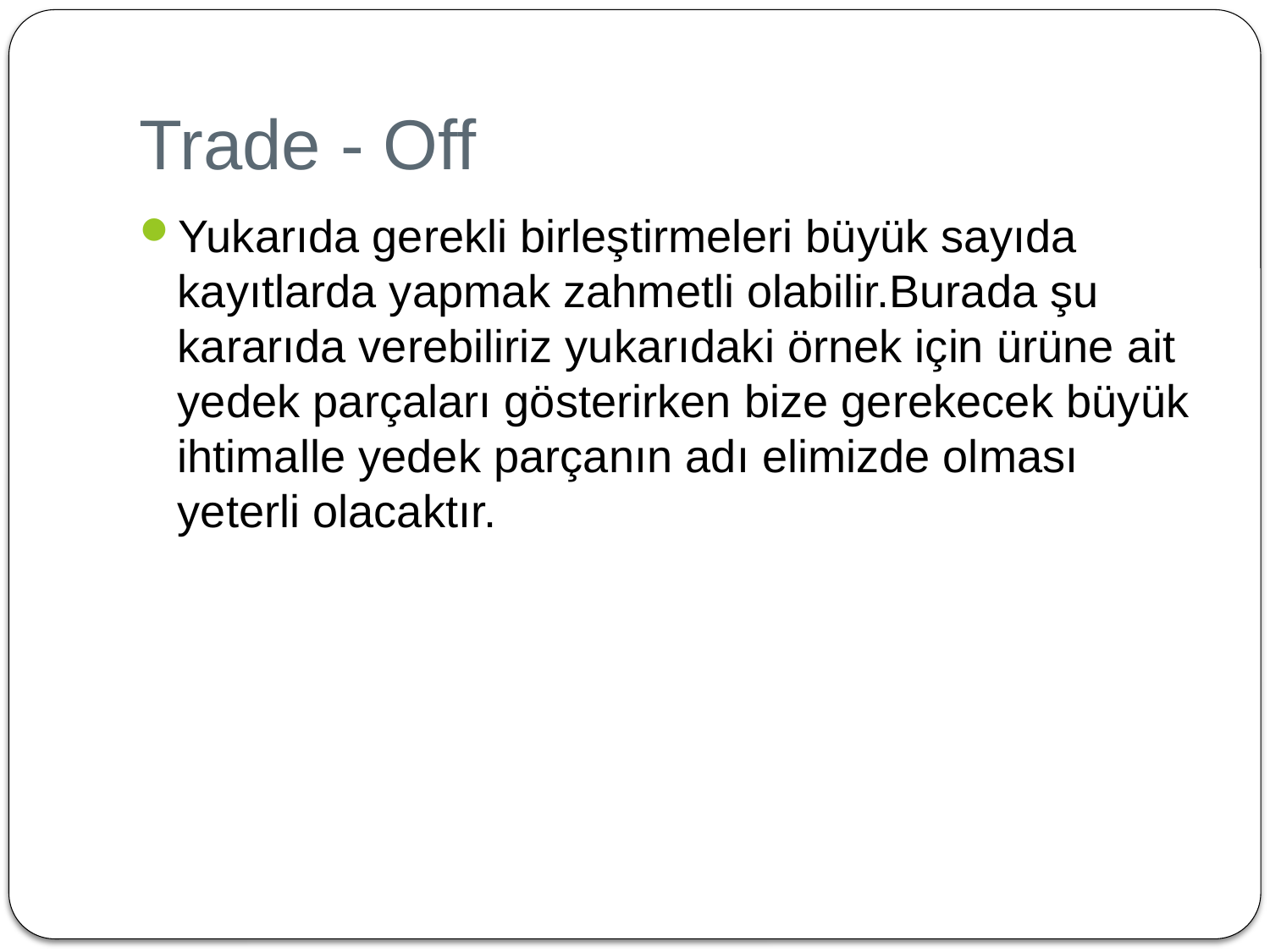

# Trade - Off
Yukarıda gerekli birleştirmeleri büyük sayıda kayıtlarda yapmak zahmetli olabilir.Burada şu kararıda verebiliriz yukarıdaki örnek için ürüne ait yedek parçaları gösterirken bize gerekecek büyük ihtimalle yedek parçanın adı elimizde olması yeterli olacaktır.